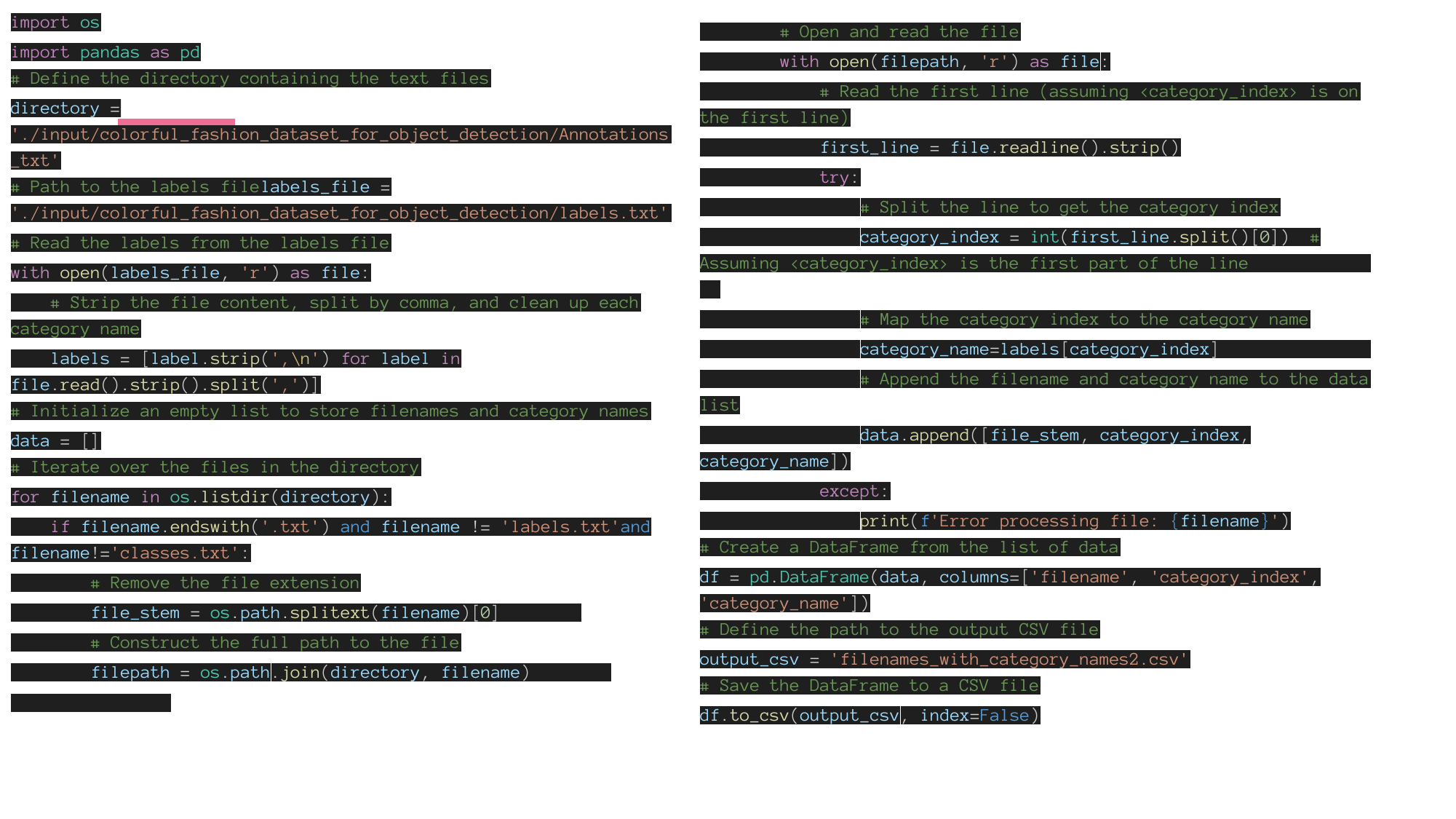

import os
import pandas as pd
# Define the directory containing the text files
directory = './input/colorful_fashion_dataset_for_object_detection/Annotations_txt'
# Path to the labels filelabels_file = './input/colorful_fashion_dataset_for_object_detection/labels.txt'
# Read the labels from the labels file
with open(labels_file, 'r') as file:
    # Strip the file content, split by comma, and clean up each category name
    labels = [label.strip(',\n') for label in file.read().strip().split(',')]
# Initialize an empty list to store filenames and category names
data = []
# Iterate over the files in the directory
for filename in os.listdir(directory):
    if filename.endswith('.txt') and filename != 'labels.txt'and filename!='classes.txt':
        # Remove the file extension
        file_stem = os.path.splitext(filename)[0]
        # Construct the full path to the file
        filepath = os.path.join(directory, filename)

        # Open and read the file
        with open(filepath, 'r') as file:
            # Read the first line (assuming <category_index> is on the first line)
            first_line = file.readline().strip()
            try:
                # Split the line to get the category index
                category_index = int(first_line.split()[0])  # Assuming <category_index> is the first part of the line
                # Map the category index to the category name
                category_name=labels[category_index]
                # Append the filename and category name to the data list
                data.append([file_stem, category_index, category_name])
            except:
                print(f'Error processing file: {filename}')
# Create a DataFrame from the list of data
df = pd.DataFrame(data, columns=['filename', 'category_index', 'category_name'])
# Define the path to the output CSV file
output_csv = 'filenames_with_category_names2.csv'
# Save the DataFrame to a CSV file
df.to_csv(output_csv, index=False)